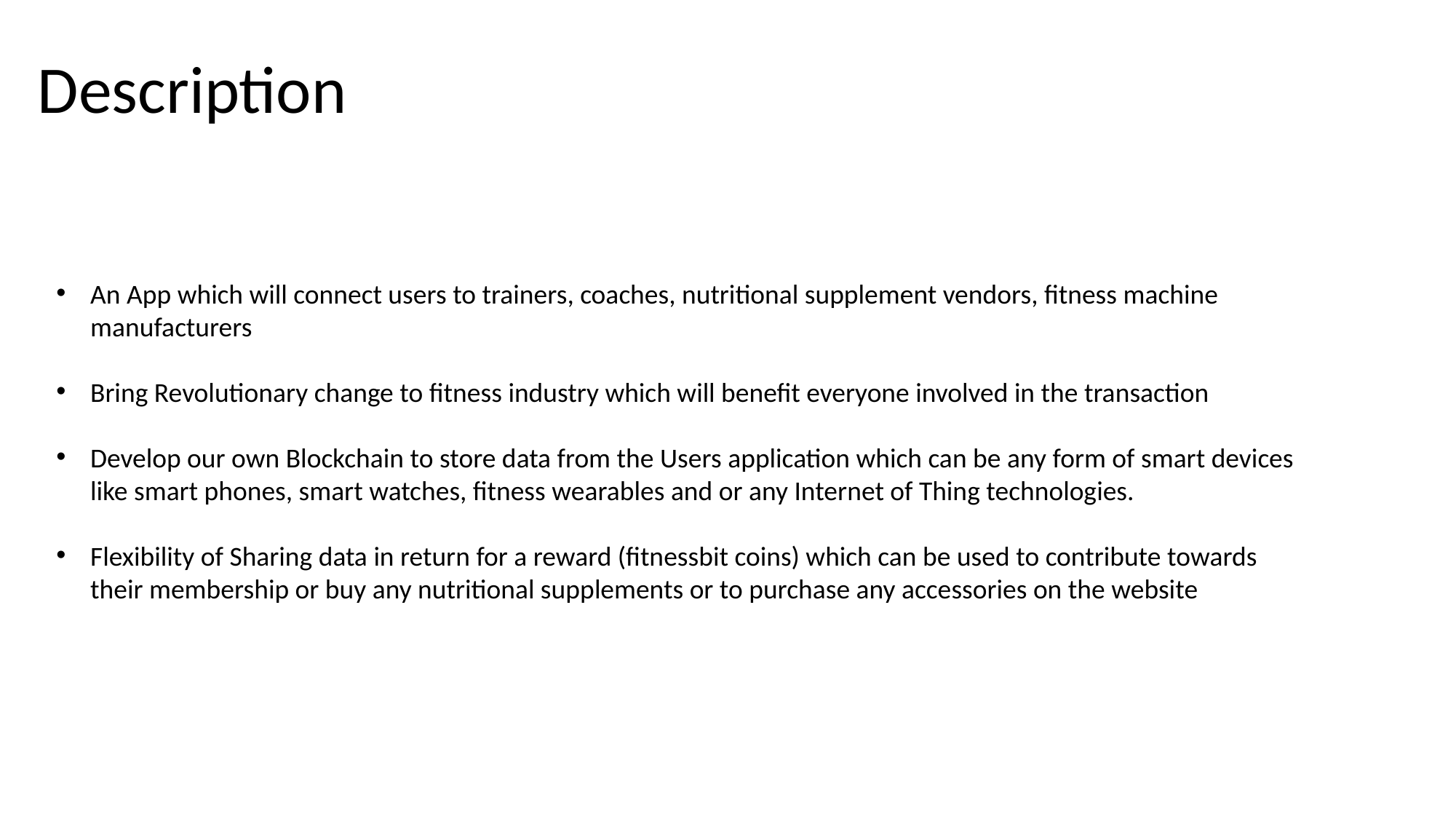

# Description

An App which will connect users to trainers, coaches, nutritional supplement vendors, fitness machine manufacturers

Bring Revolutionary change to fitness industry which will benefit everyone involved in the transaction

Develop our own Blockchain to store data from the Users application which can be any form of smart devices like smart phones, smart watches, fitness wearables and or any Internet of Thing technologies.

Flexibility of Sharing data in return for a reward (fitnessbit coins) which can be used to contribute towards their membership or buy any nutritional supplements or to purchase any accessories on the website